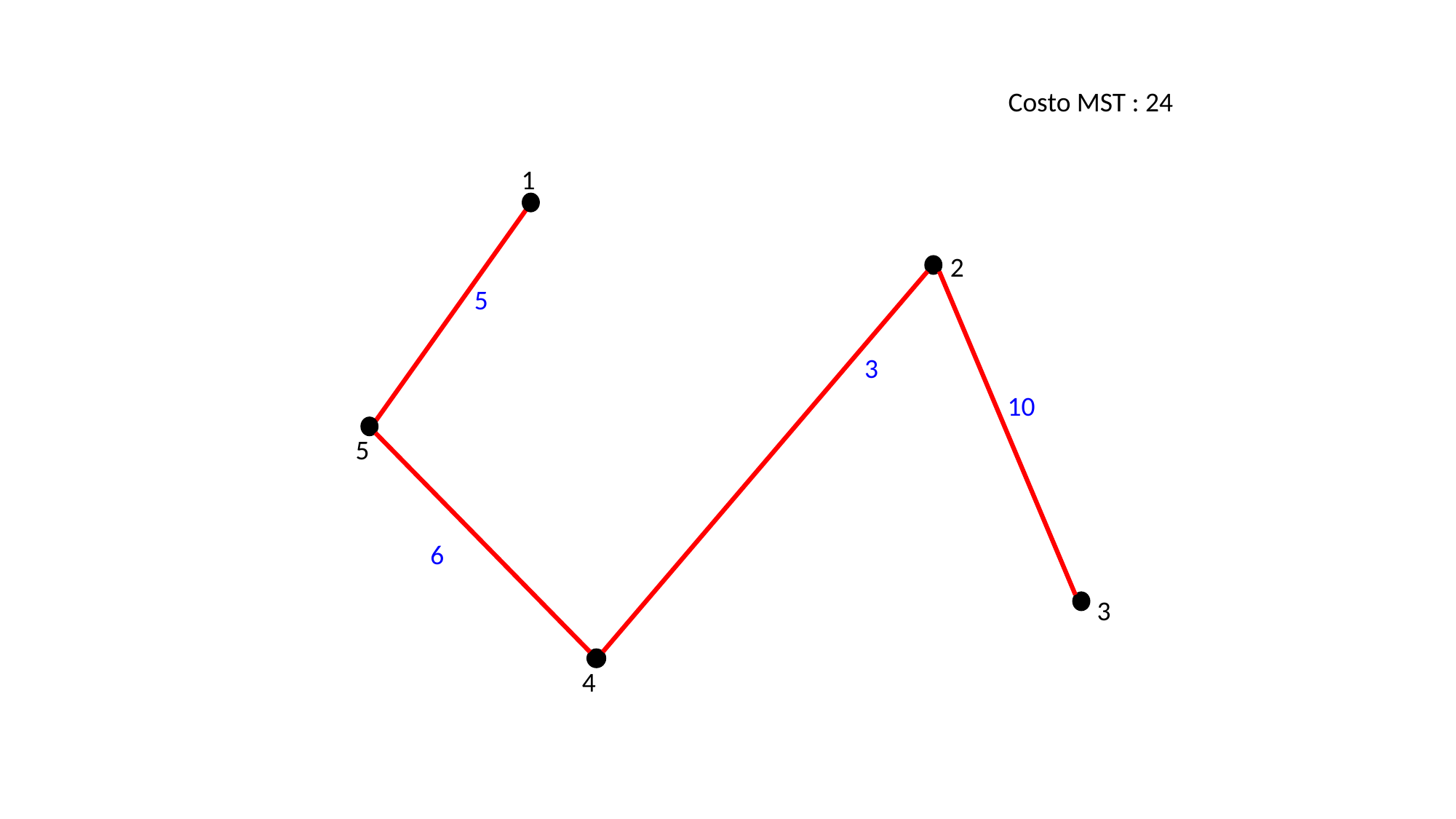

Costo MST : 24
1

2

5
3
10

5
6
3

4